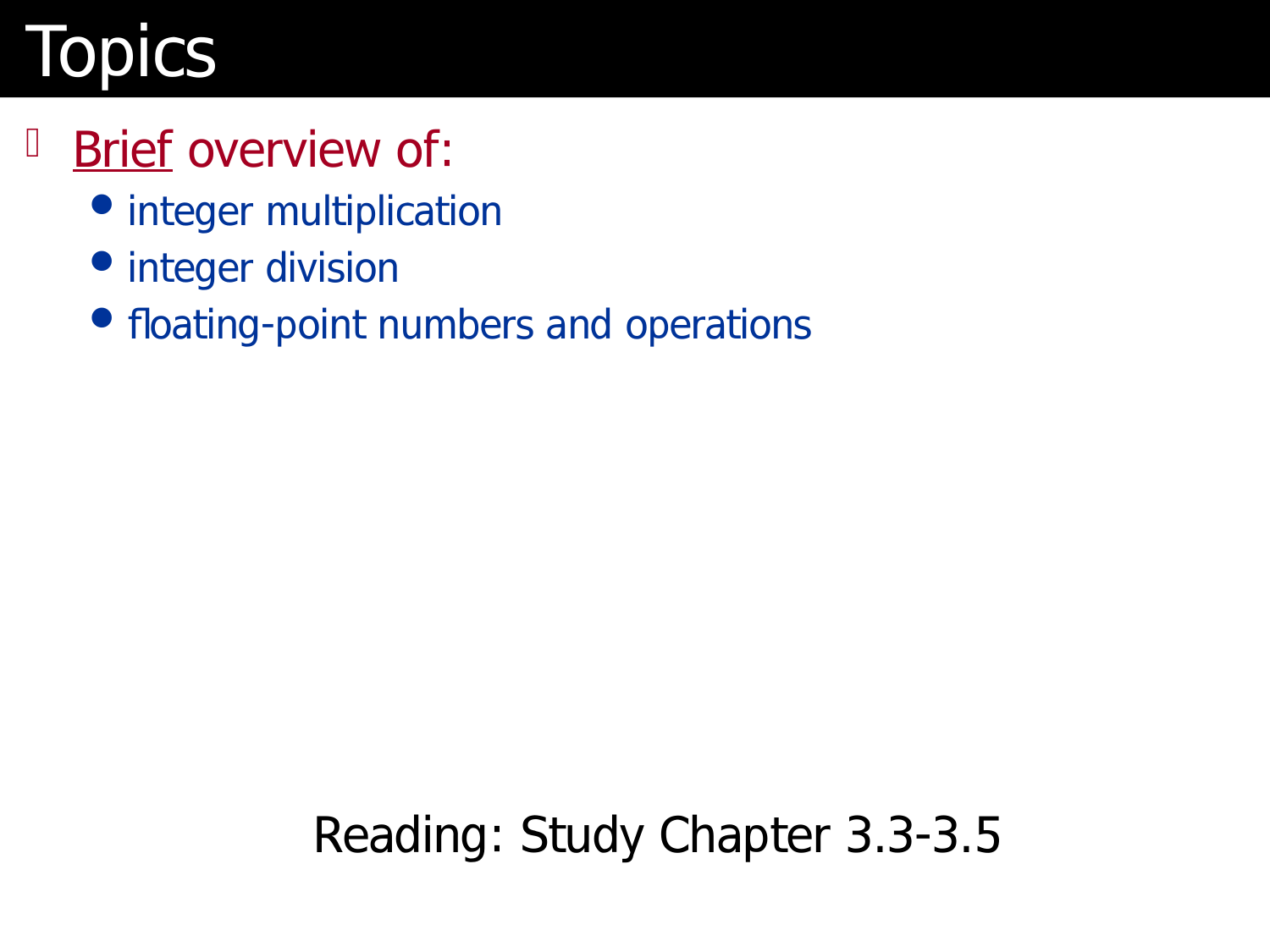

# Topics
Brief overview of:
integer multiplication
integer division
floating-point numbers and operations
Reading: Study Chapter 3.3-3.5